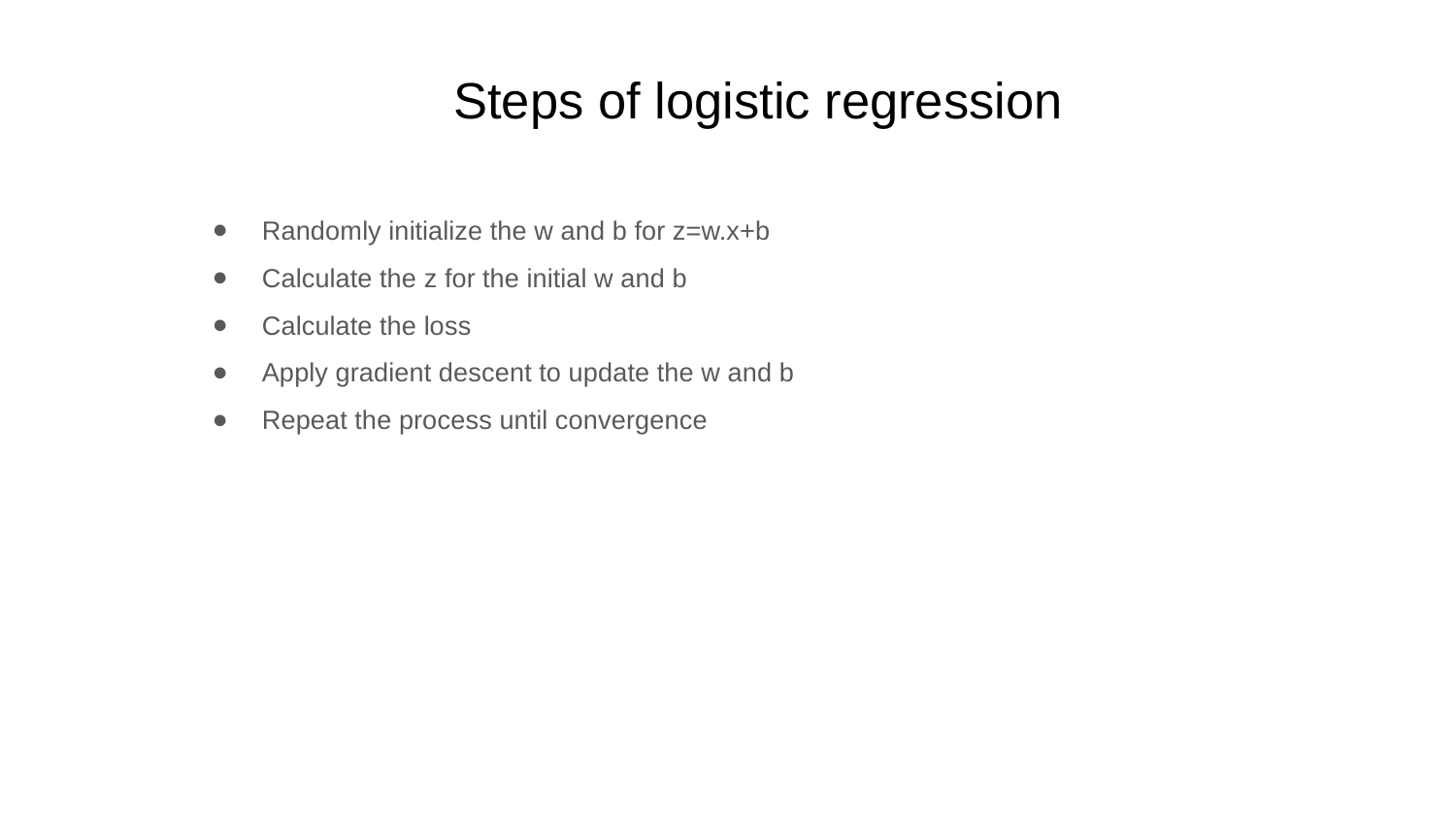

# Steps of logistic regression
Randomly initialize the w and b for z=w.x+b
Calculate the z for the initial w and b
Calculate the loss
Apply gradient descent to update the w and b
Repeat the process until convergence